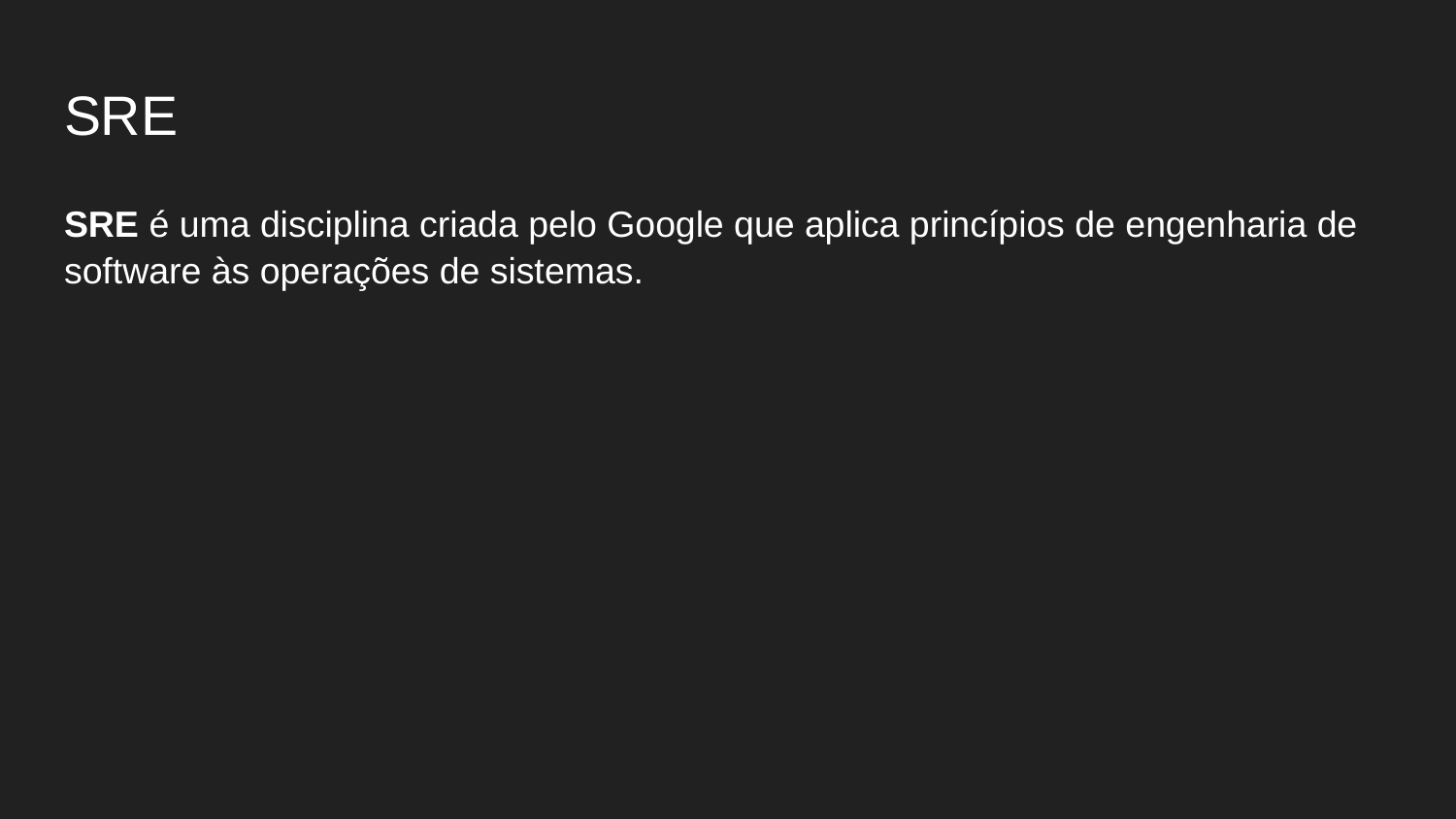

# SRE
SRE é uma disciplina criada pelo Google que aplica princípios de engenharia de software às operações de sistemas.